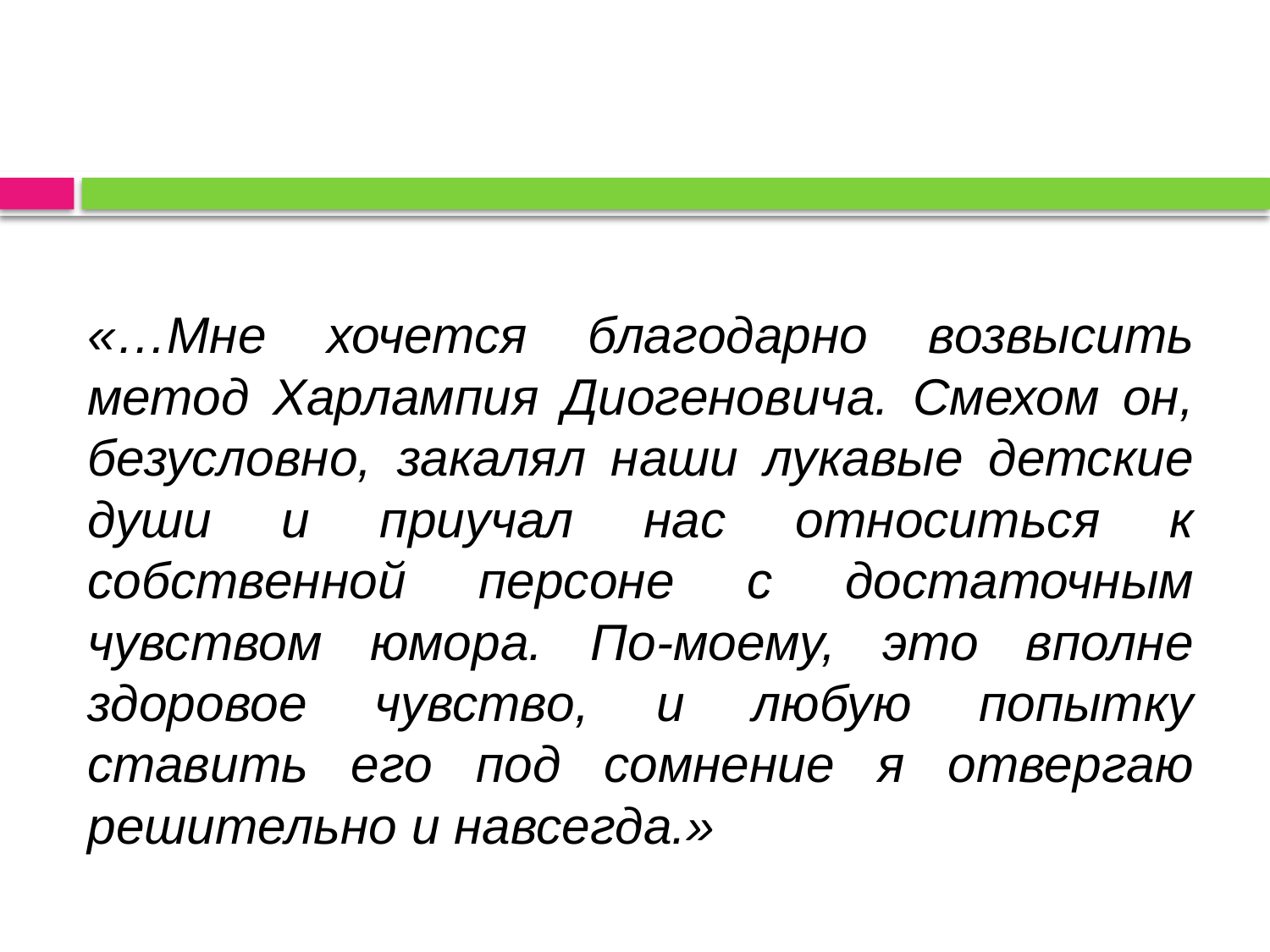

«…Мне хочется благодарно возвысить метод Харлампия Диогеновича. Смехом он, безусловно, закалял наши лукавые детские души и приучал нас относиться к собственной персоне с достаточным чувством юмора. По-моему, это вполне здоровое чувство, и любую попытку ставить его под сомнение я отвергаю решительно и навсегда.»